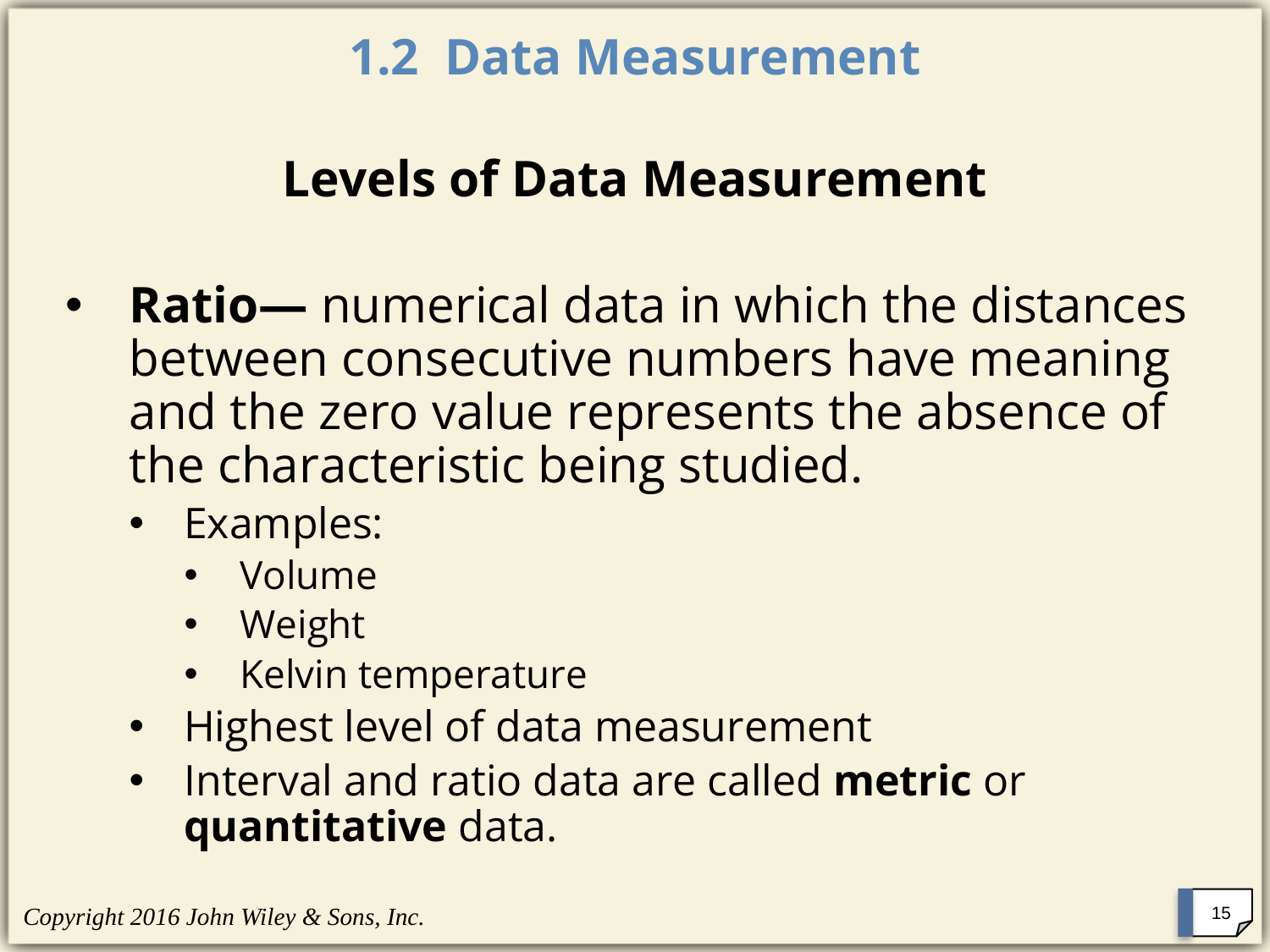

# 1.2  Data Measurement
Levels of Data Measurement

Ratio— numerical data in which the distances between consecutive numbers have meaning and the zero value represents the absence of the characteristic being studied.
Examples:
Volume
Weight
Kelvin temperature
Highest level of data measurement
Interval and ratio data are called metric or quantitative data.